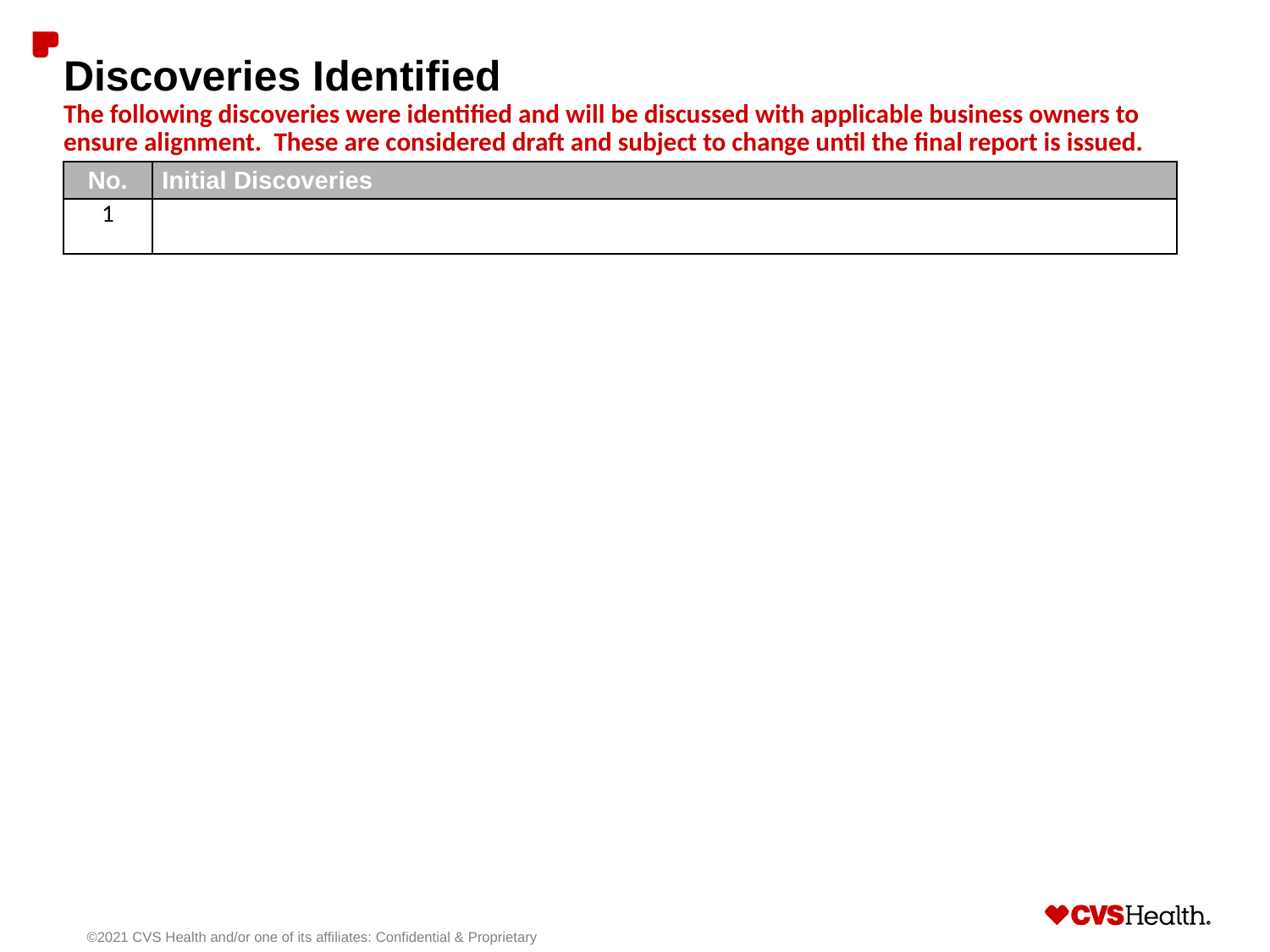

# Discoveries Identified The following discoveries were identified and will be discussed with applicable business owners to ensure alignment.  These are considered draft and subject to change until the final report is issued.
| No. | Initial Discoveries |
| --- | --- |
| 1 |  |
©2021 CVS Health and/or one of its affiliates: Confidential & Proprietary